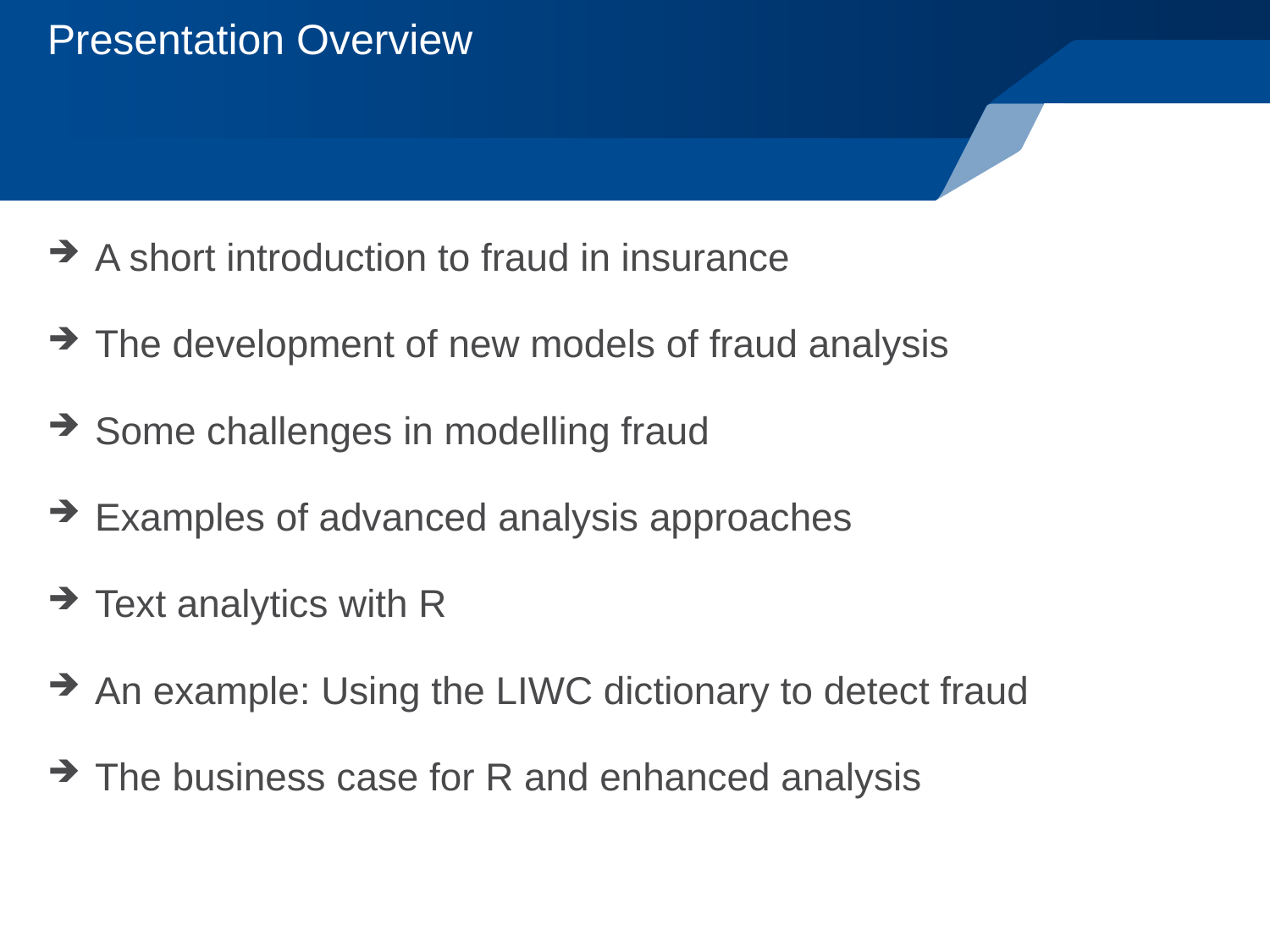

Presentation Overview
A short introduction to fraud in insurance
The development of new models of fraud analysis
Some challenges in modelling fraud
Examples of advanced analysis approaches
Text analytics with R
An example: Using the LIWC dictionary to detect fraud
The business case for R and enhanced analysis